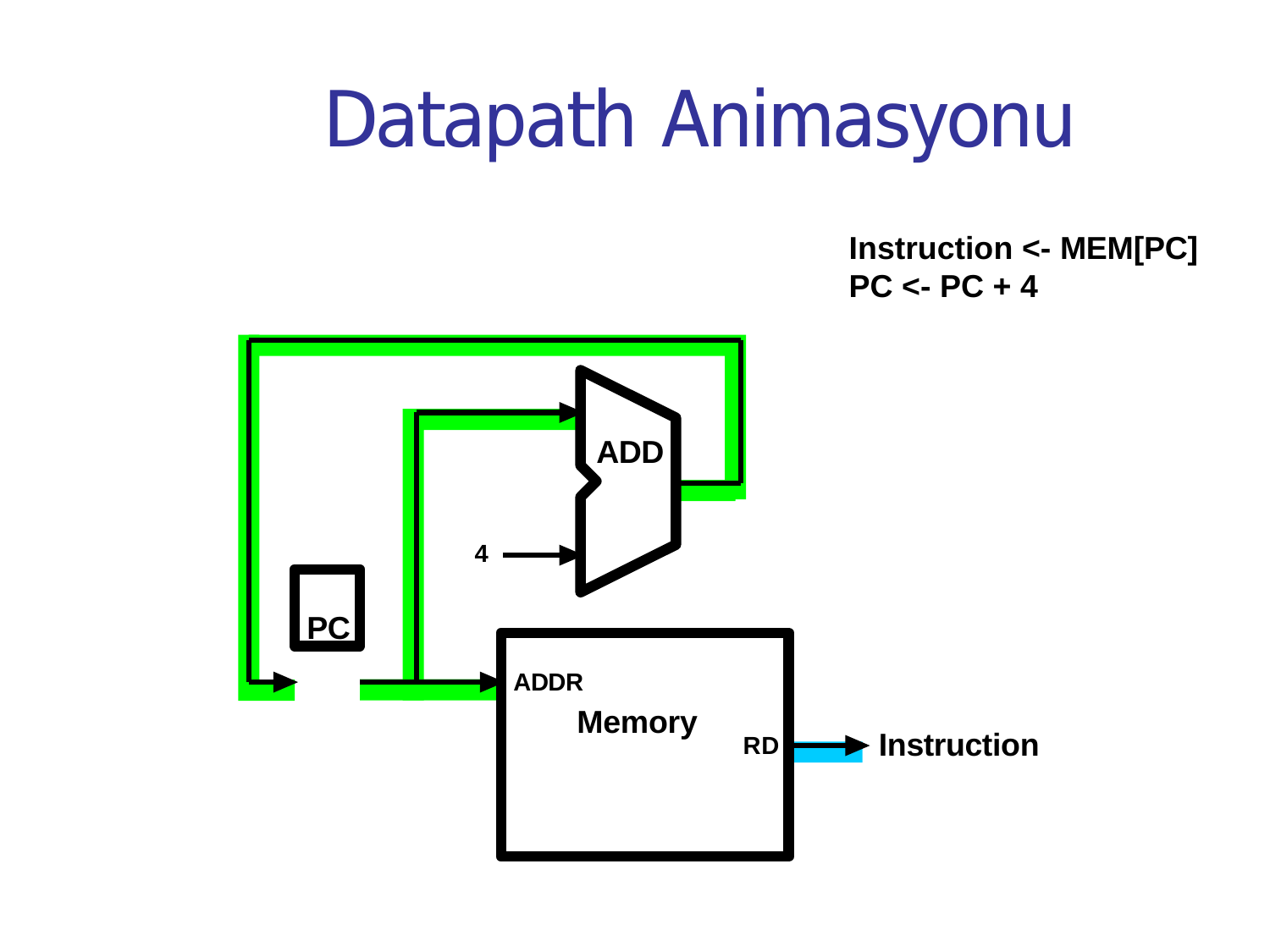

# Datapath Animasyonu
Instruction <- MEM[PC]
PC <- PC + 4

ADD

4

PC

ADDR
Memory

Instruction
RD